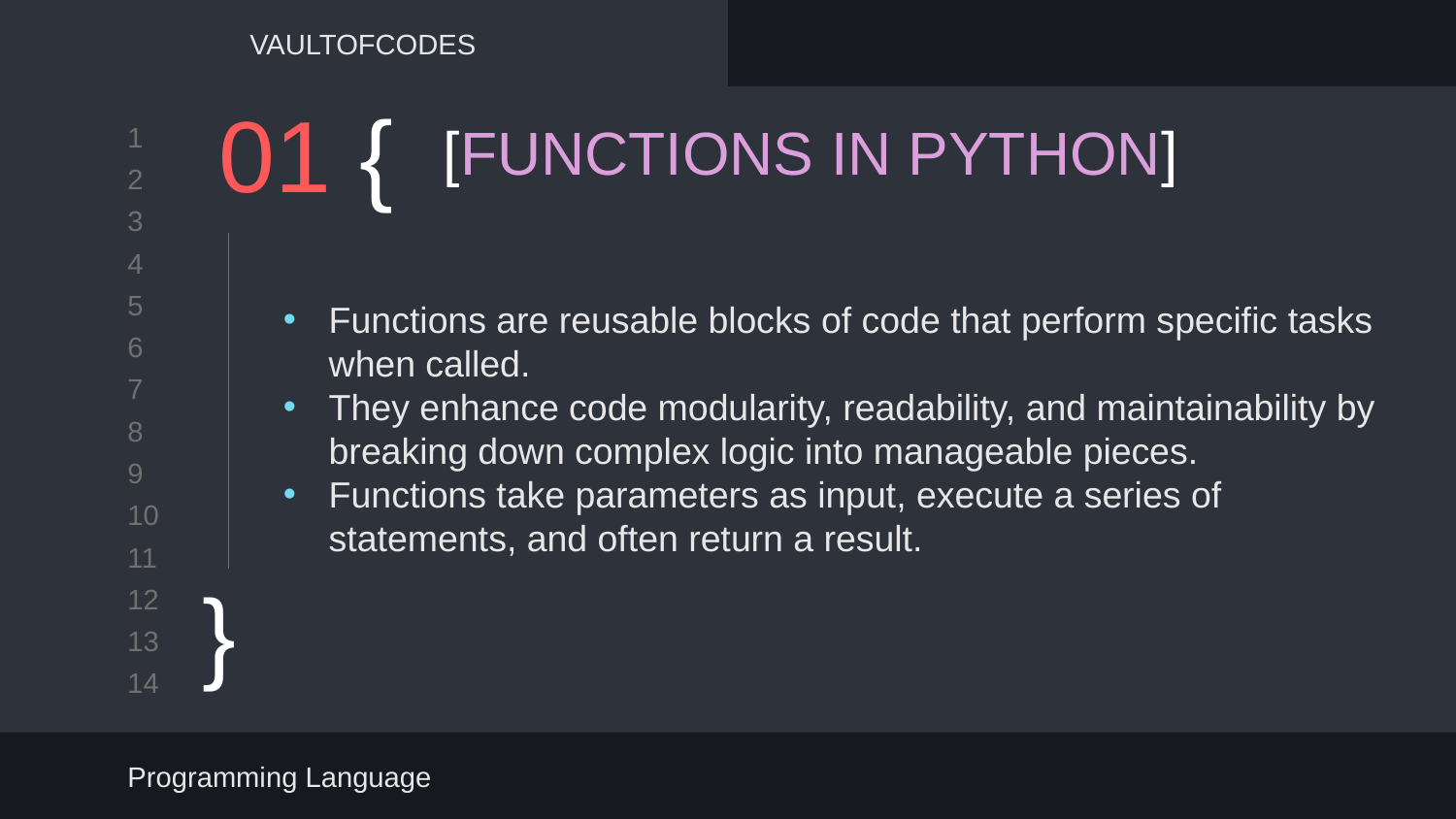

VAULTOFCODES
# 01 {
[FUNCTIONS IN PYTHON]
Functions are reusable blocks of code that perform specific tasks when called.
They enhance code modularity, readability, and maintainability by breaking down complex logic into manageable pieces.
Functions take parameters as input, execute a series of statements, and often return a result.
}
Programming Language